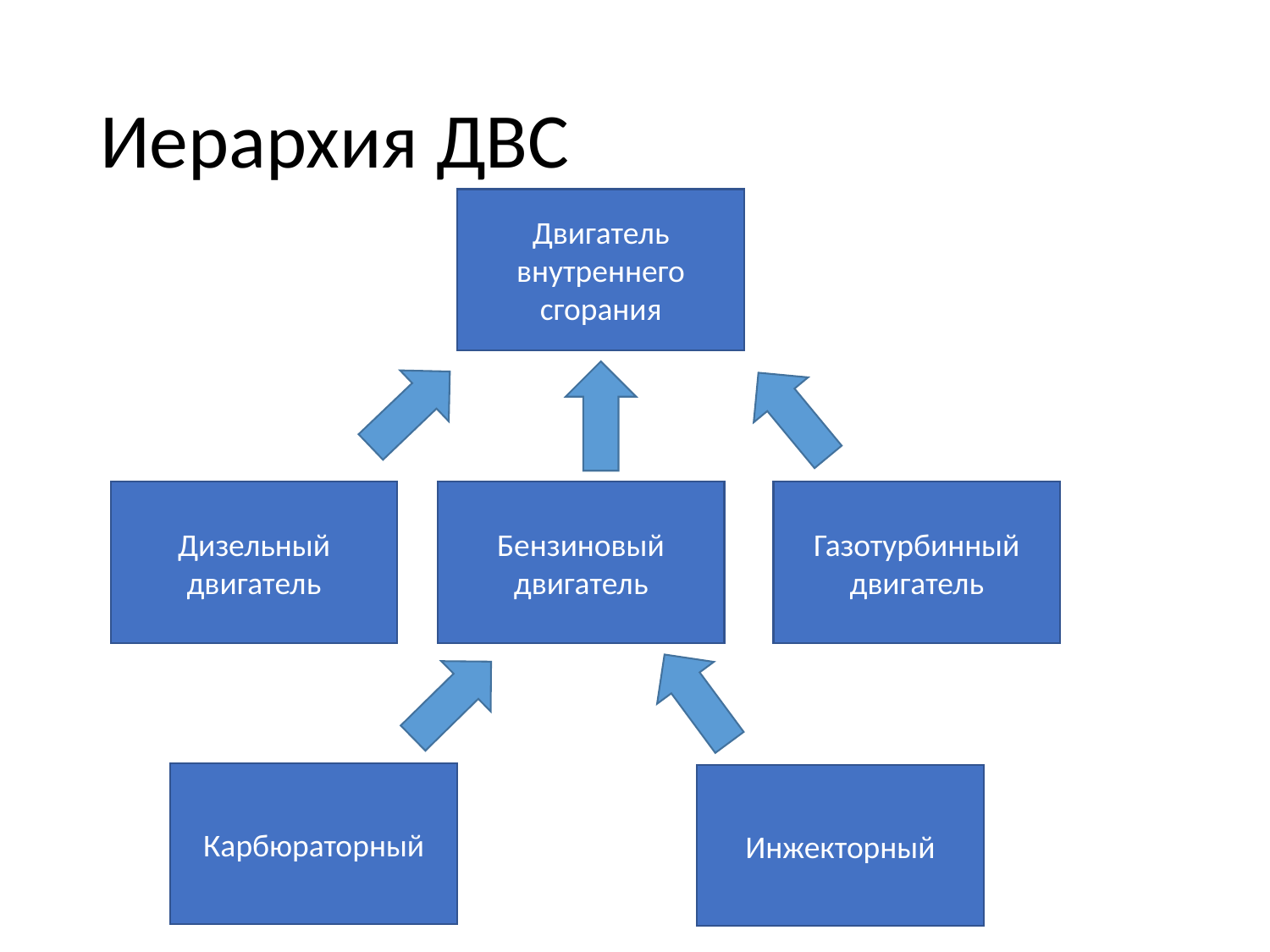

# Иерархия ДВС
Двигатель
внутреннего сгорания

Дизельный двигатель
Бензиновый двигатель
Газотурбинный двигатель

Карбюраторный
Инжекторный